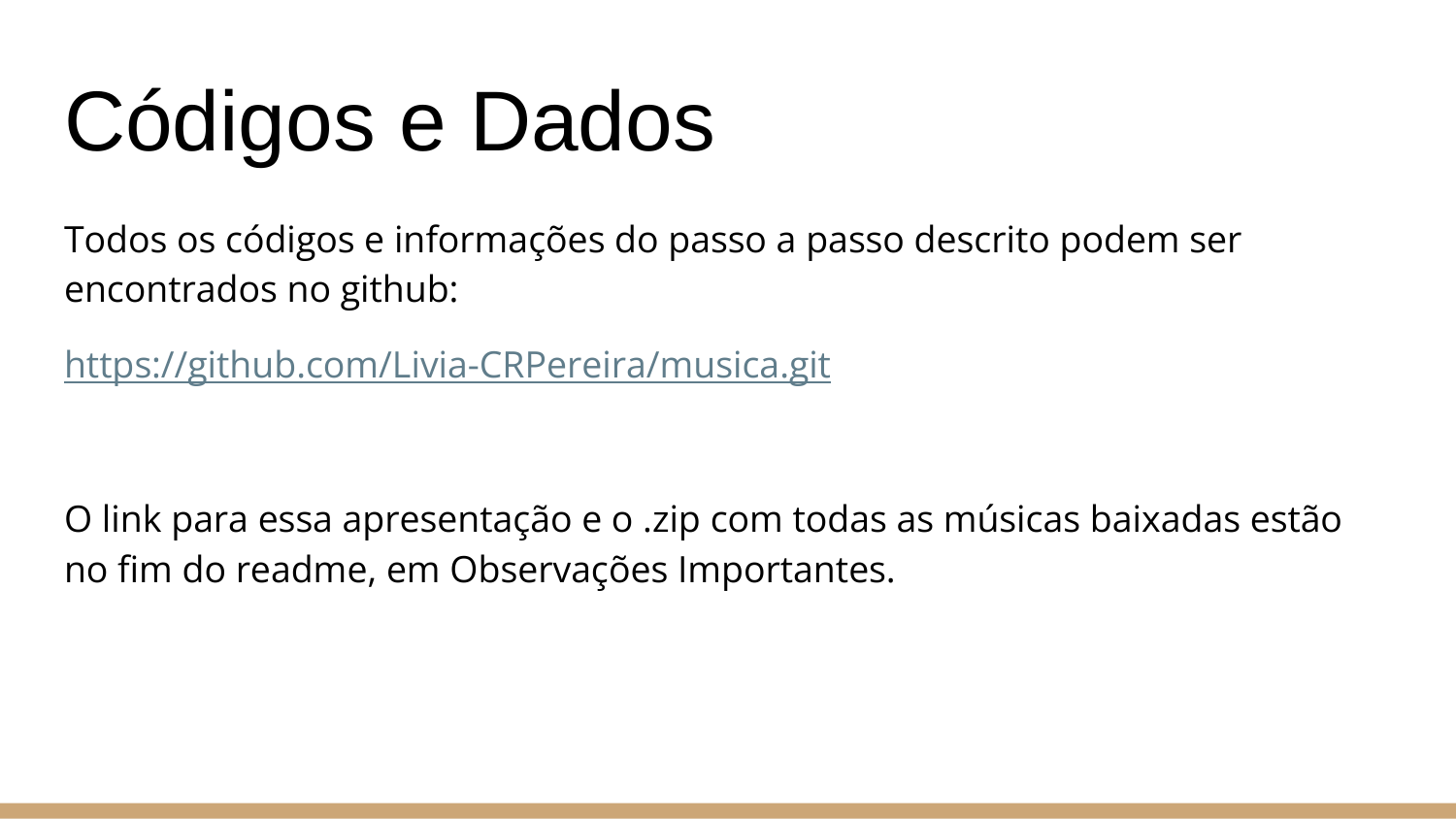

# Códigos e Dados
Todos os códigos e informações do passo a passo descrito podem ser encontrados no github:
https://github.com/Livia-CRPereira/musica.git

O link para essa apresentação e o .zip com todas as músicas baixadas estão no fim do readme, em Observações Importantes.